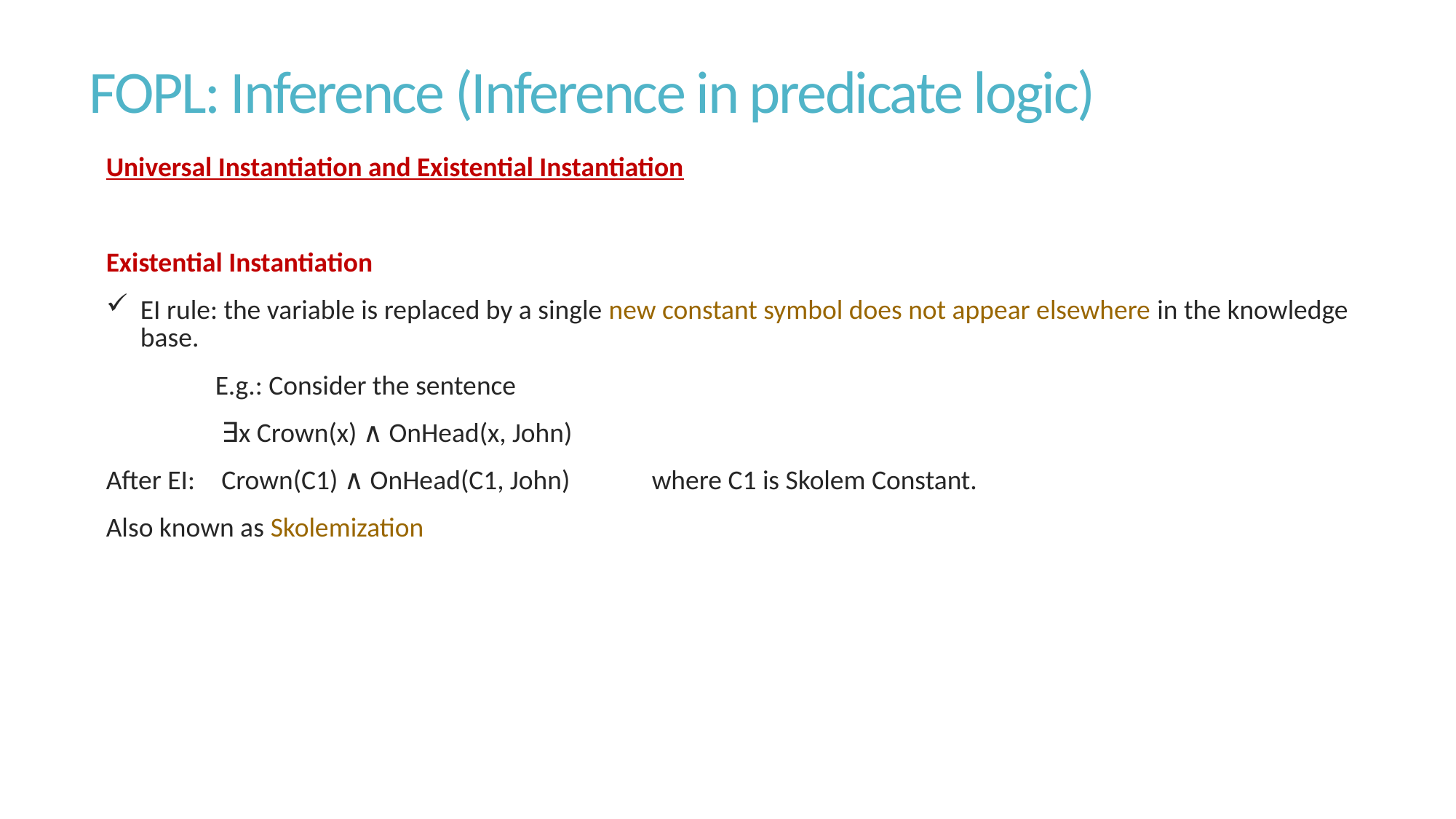

# FOPL: Inference (Inference in predicate logic)
Universal Instantiation and Existential Instantiation

Existential Instantiation
EI rule: the variable is replaced by a single new constant symbol does not appear elsewhere in the knowledge base.
	E.g.: Consider the sentence
	 ∃x Crown(x) ∧ OnHead(x, John)
After EI:	 Crown(C1) ∧ OnHead(C1, John) 	where C1 is Skolem Constant.
Also known as Skolemization